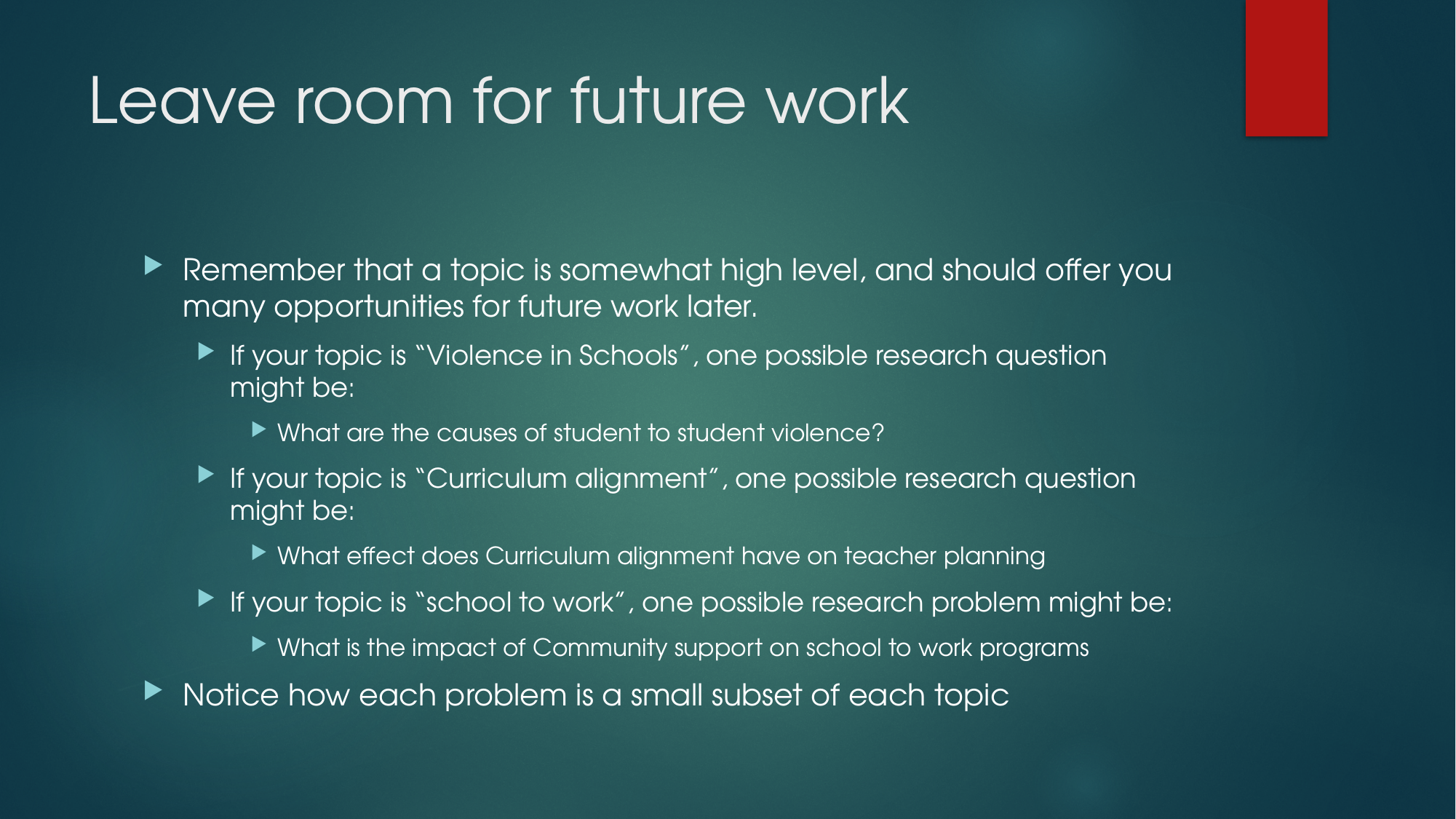

# Leave room for future work
Remember that a topic is somewhat high level, and should offer you many opportunities for future work later.
If your topic is “Violence in Schools”, one possible research question might be:
What are the causes of student to student violence?
If your topic is “Curriculum alignment”, one possible research question might be:
What effect does Curriculum alignment have on teacher planning
If your topic is “school to work”, one possible research problem might be:
What is the impact of Community support on school to work programs
Notice how each problem is a small subset of each topic